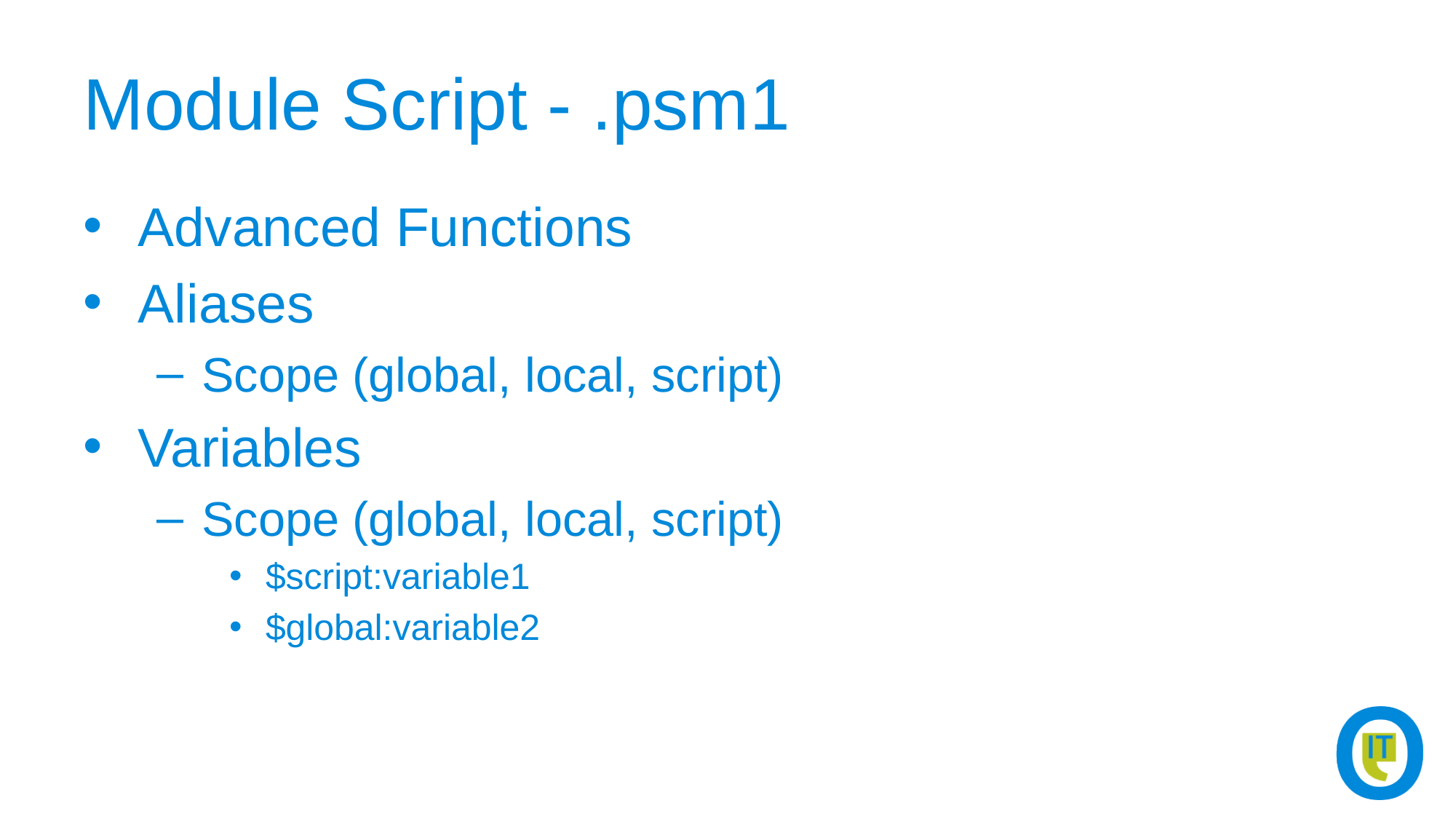

# Module Script - .psm1
Advanced Functions
Aliases
Scope (global, local, script)
Variables
Scope (global, local, script)
$script:variable1
$global:variable2